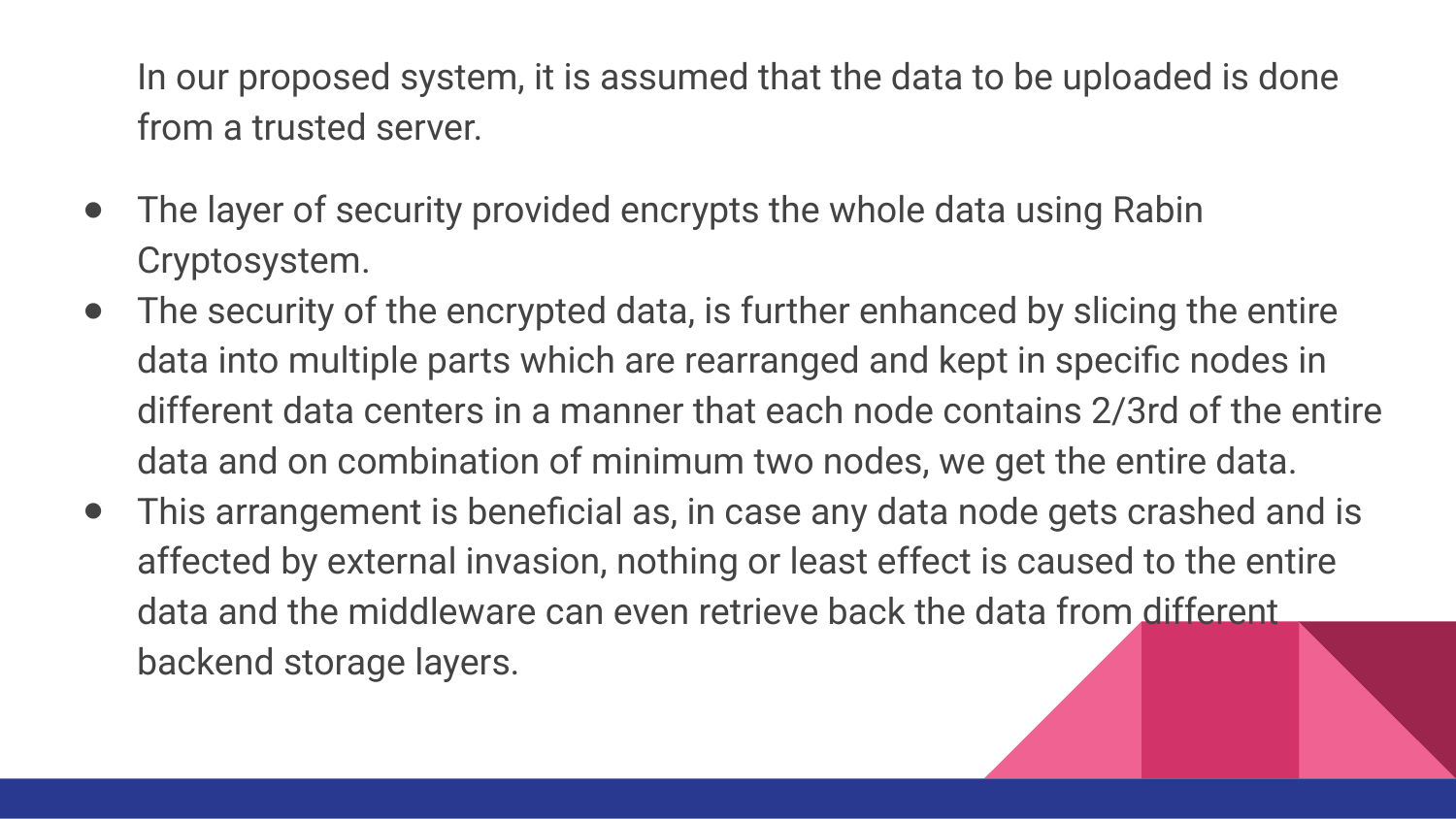

#
In our proposed system, it is assumed that the data to be uploaded is done from a trusted server.
The layer of security provided encrypts the whole data using Rabin Cryptosystem.
The security of the encrypted data, is further enhanced by slicing the entire data into multiple parts which are rearranged and kept in specific nodes in different data centers in a manner that each node contains 2/3rd of the entire data and on combination of minimum two nodes, we get the entire data.
This arrangement is beneficial as, in case any data node gets crashed and is affected by external invasion, nothing or least effect is caused to the entire data and the middleware can even retrieve back the data from different backend storage layers.